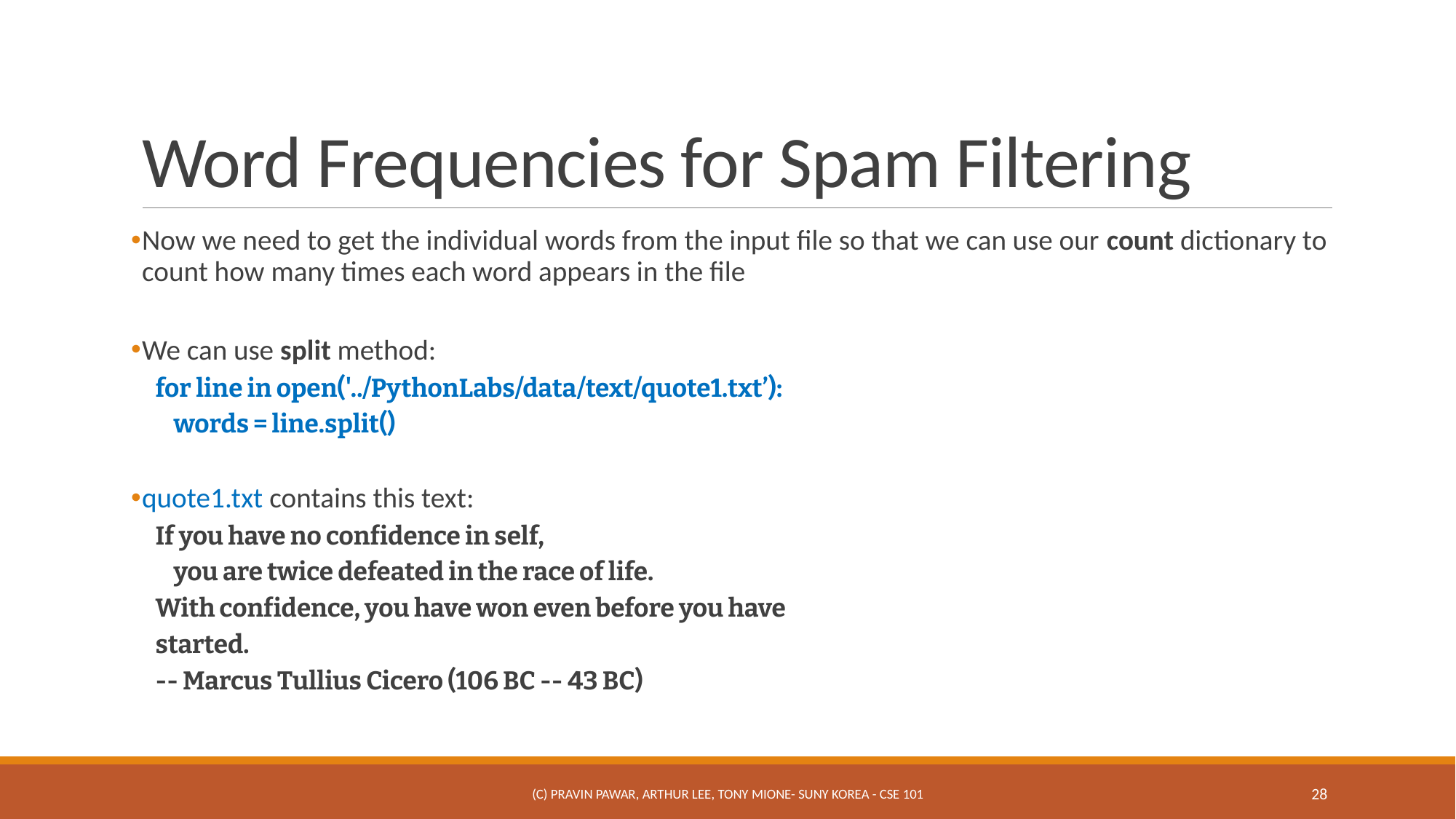

# Word Frequencies for Spam Filtering
Now we need to get the individual words from the input file so that we can use our count dictionary to count how many times each word appears in the file

We can use split method:
for line in open('../PythonLabs/data/text/quote1.txt’):
    words = line.split()

quote1.txt contains this text:
If you have no confidence in self,
    you are twice defeated in the race of life.
With confidence, you have won even before you have
started.
-- Marcus Tullius Cicero (106 BC -- 43 BC)
(c) Pravin Pawar, Arthur Lee, Tony Mione- SUNY Korea - CSE 101
28